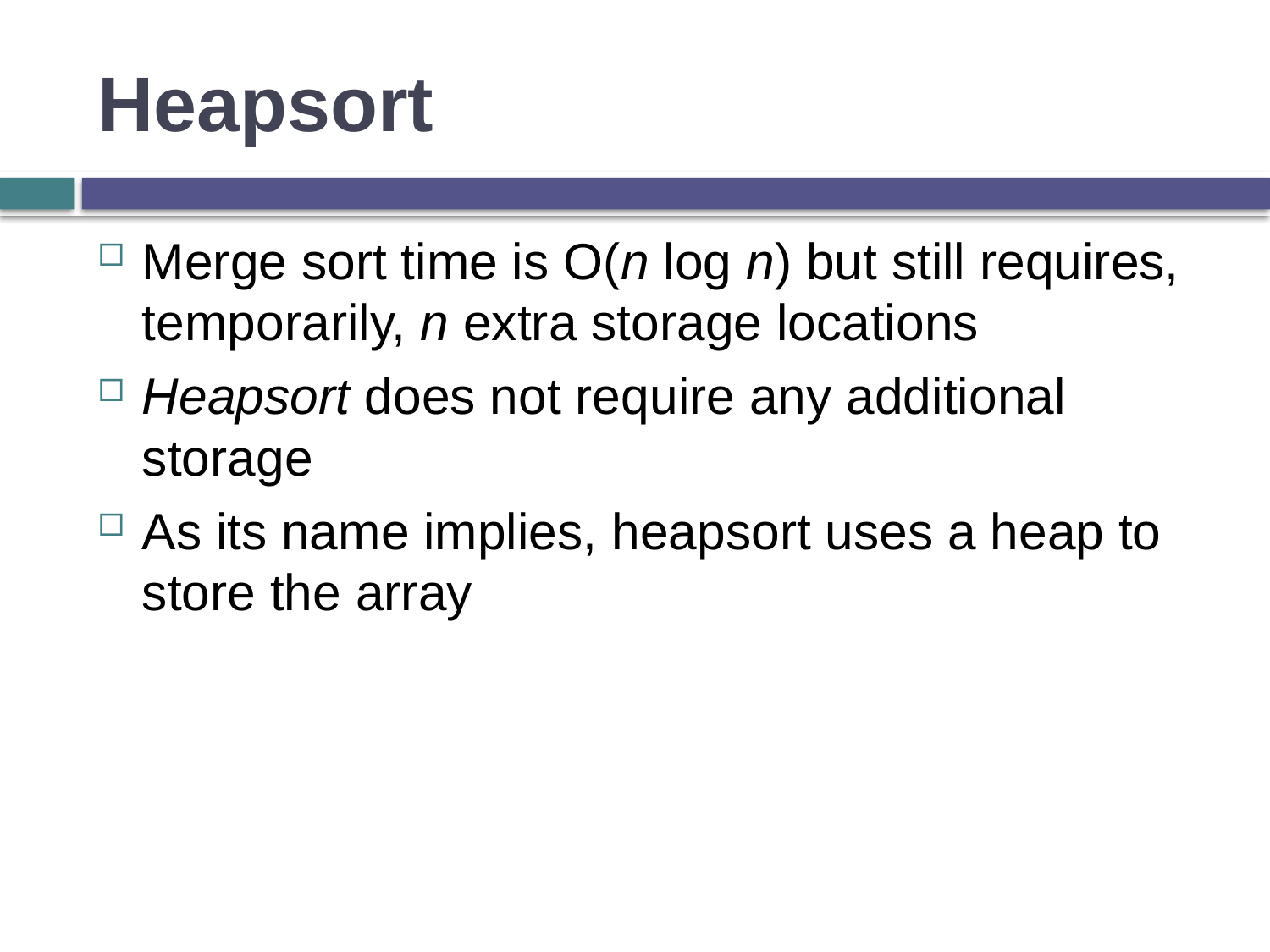

# Heapsort
Merge sort time is O(n log n) but still requires, temporarily, n extra storage locations
Heapsort does not require any additional storage
As its name implies, heapsort uses a heap to store the array